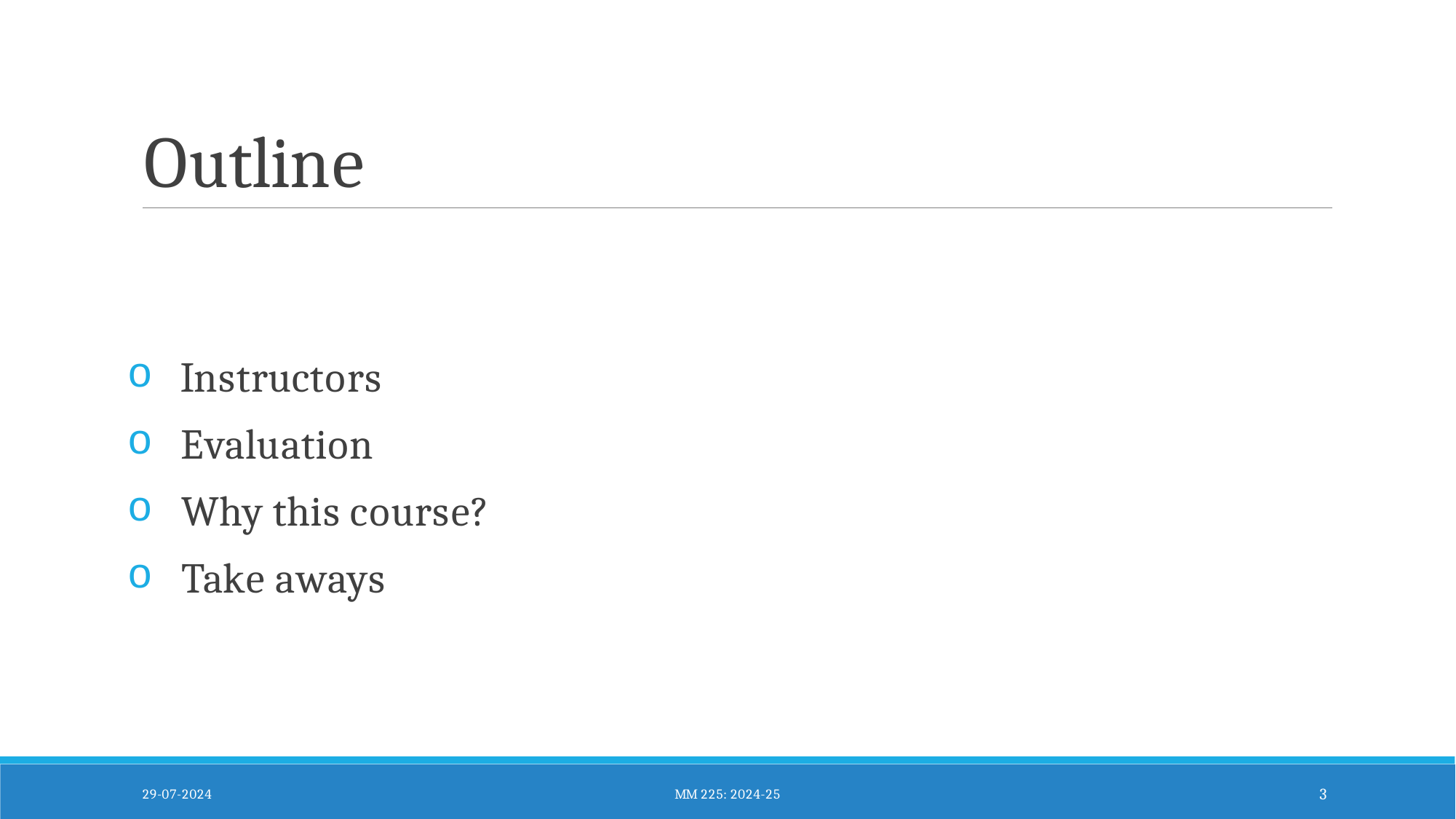

# Outline
Instructors
Evaluation
Why this course?
Take aways
29-07-2024
MM 225: 2024-25
3